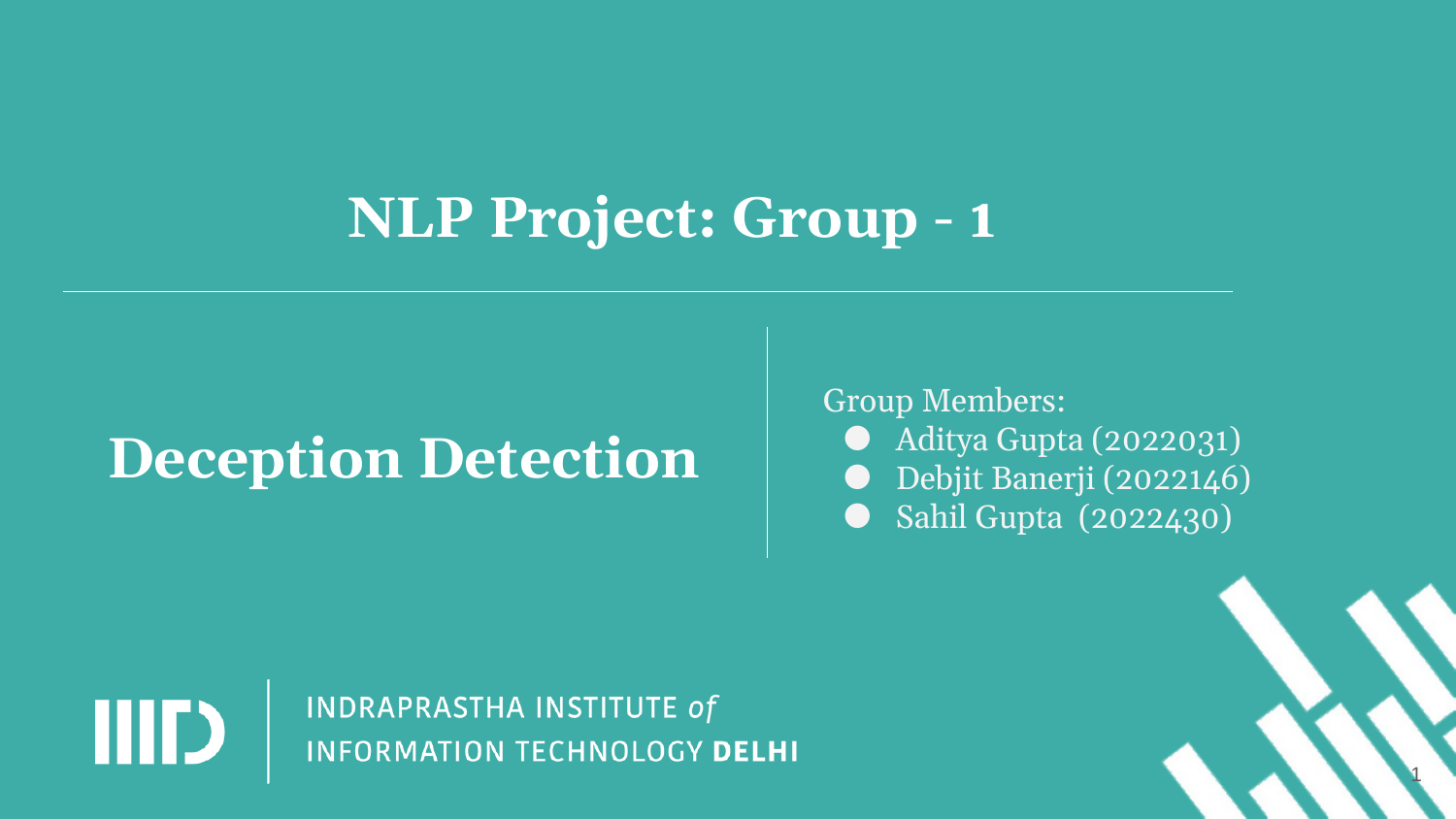

# NLP Project: Group - 1
Group Members:
Aditya Gupta (2022031)
Debjit Banerji (2022146)
Sahil Gupta  (2022430)
Deception Detection
1